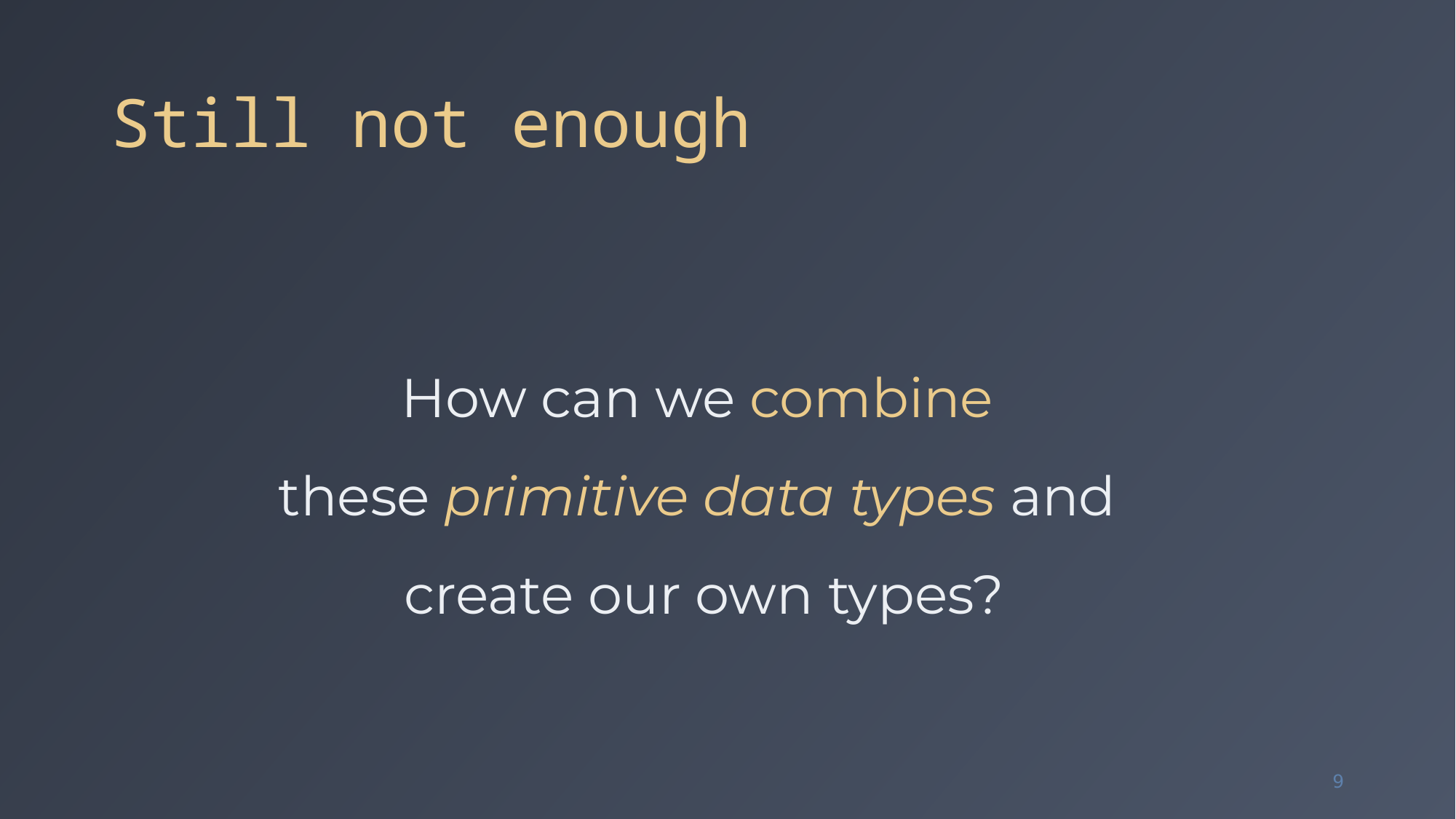

# Still not enough
How can we combine
these primitive data types and
create our own types?
9